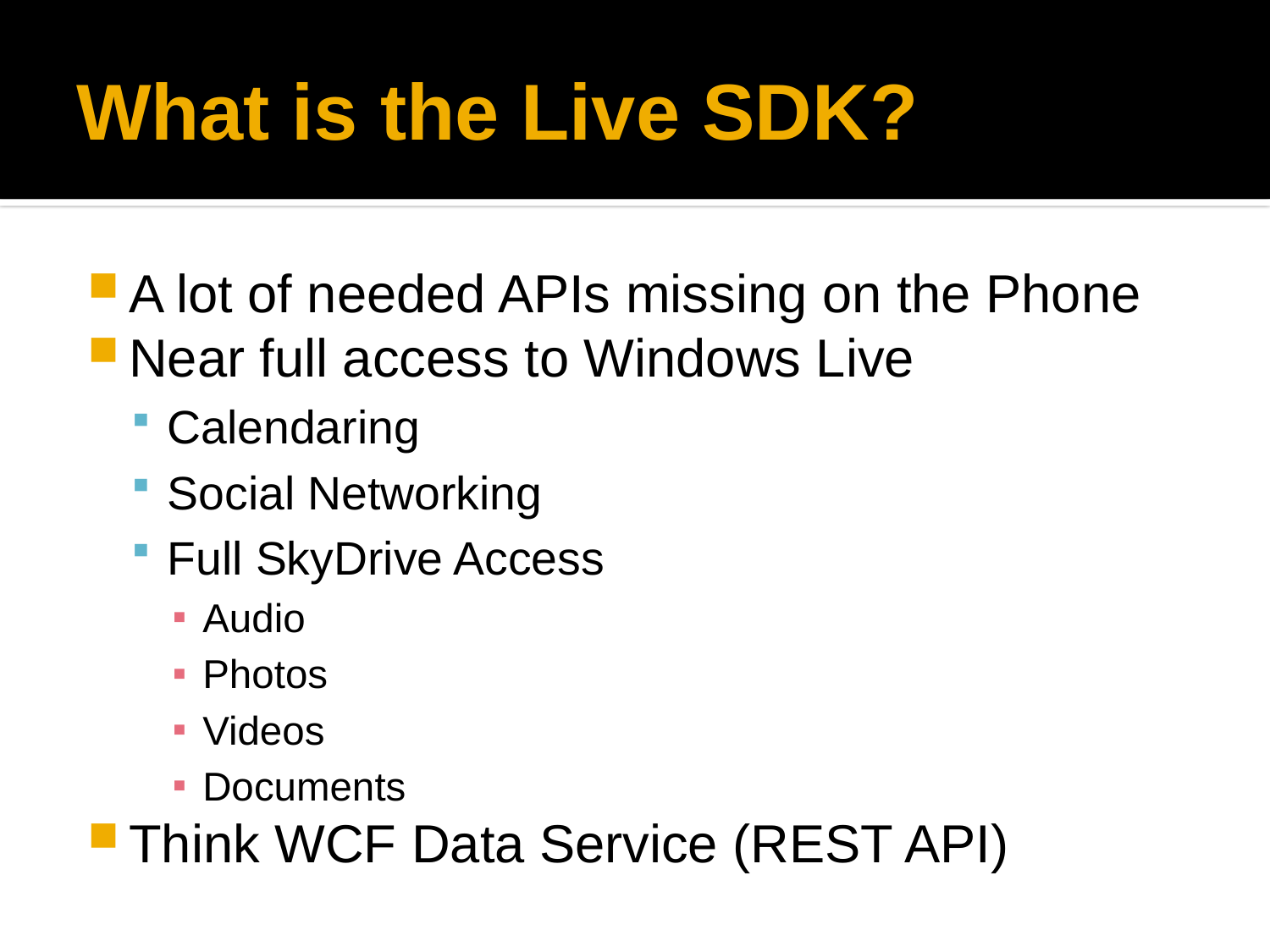

# What is the Live SDK?
A lot of needed APIs missing on the Phone
Near full access to Windows Live
Calendaring
Social Networking
Full SkyDrive Access
Audio
Photos
Videos
Documents
Think WCF Data Service (REST API)